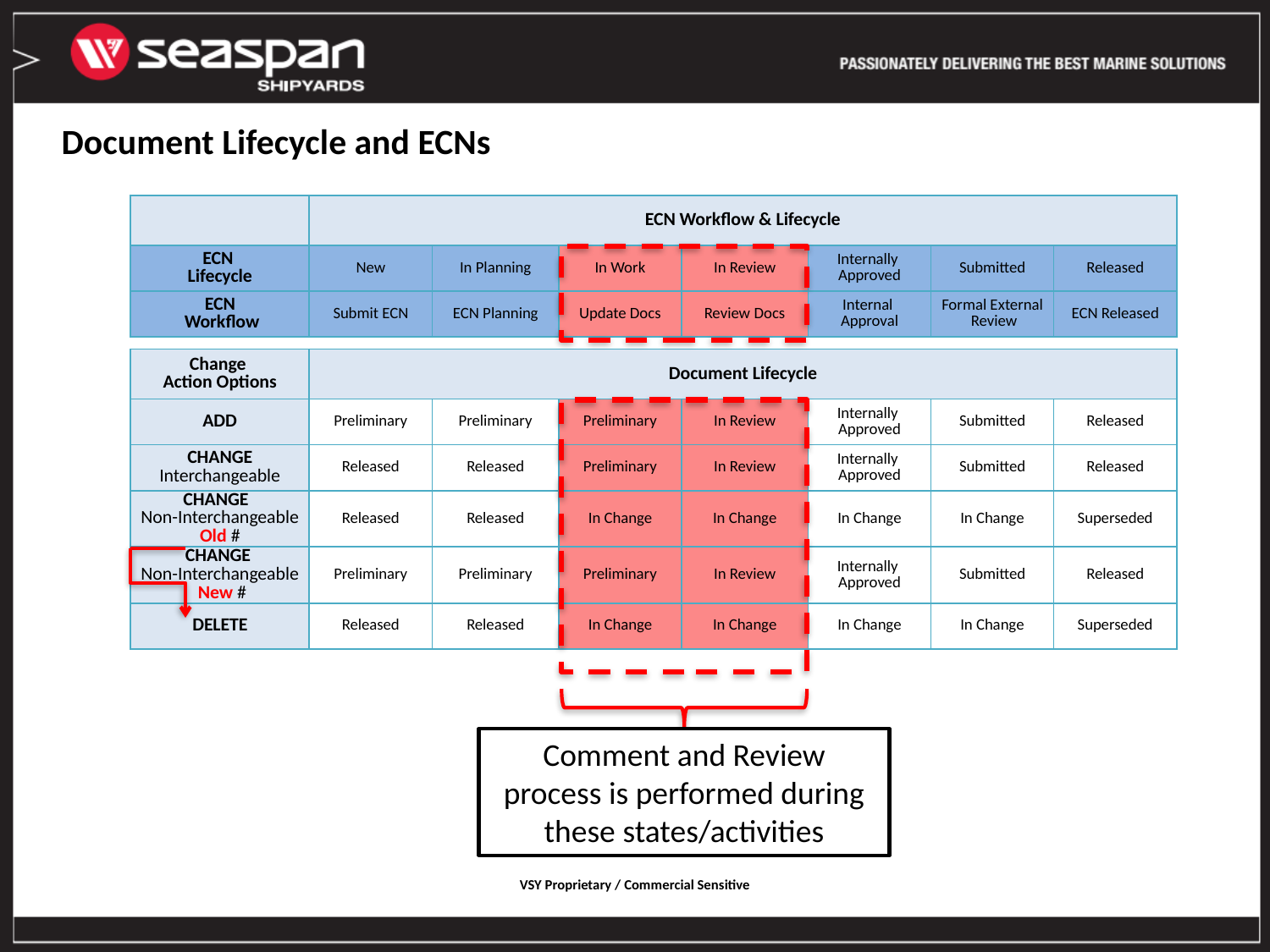

# Document Lifecycle and ECNs
|  | ECN Workflow & Lifecycle |  |  |  |  |  |  |
| --- | --- | --- | --- | --- | --- | --- | --- |
| ECN Lifecycle | New | In Planning | In Work | In Review | Internally Approved | Submitted | Released |
| ECN Workflow | Submit ECN | ECN Planning | Update Docs | Review Docs | Internal Approval | Formal External Review | ECN Released |

| Change Action Options | Document Lifecycle |  |  |  |  |  |  |
| --- | --- | --- | --- | --- | --- | --- | --- |
| ADD | Preliminary | Preliminary | Preliminary | In Review | Internally Approved | Submitted | Released |
| CHANGE Interchangeable | Released | Released | Preliminary | In Review | Internally Approved | Submitted | Released |
| CHANGE Non-Interchangeable Old # | Released | Released | In Change | In Change | In Change | In Change | Superseded |
| CHANGE Non-Interchangeable New # | Preliminary | Preliminary | Preliminary | In Review | Internally Approved | Submitted | Released |
| DELETE | Released | Released | In Change | In Change | In Change | In Change | Superseded |

Comment and Review process is performed during these states/activities